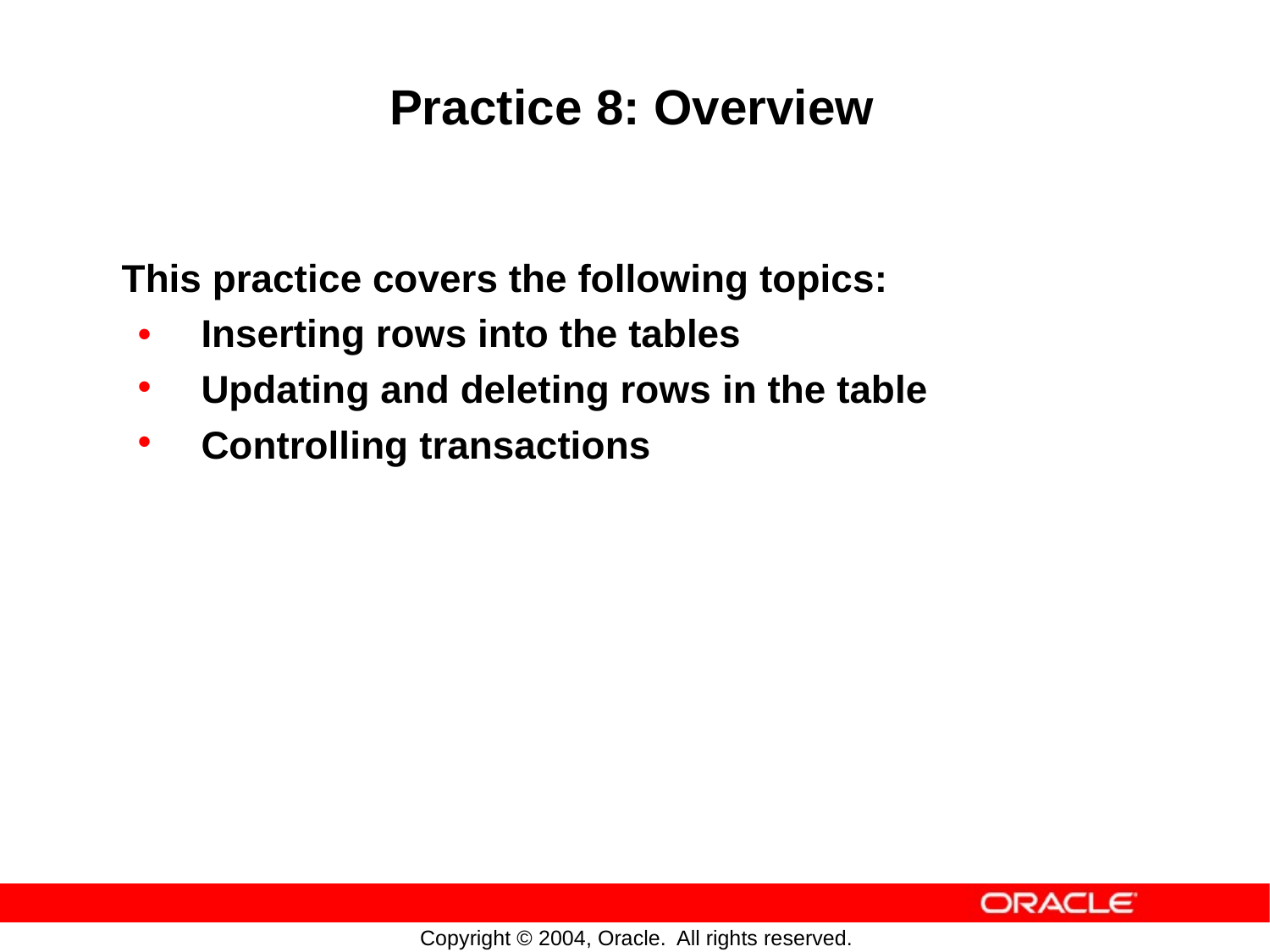

Practice 8: Overview
This practice covers the following topics:
•
•
•
Inserting rows into the tables
Updating and deleting rows
in
the
table
Controlling
transactions

Copyright © 2004, Oracle.
All rights reserved.